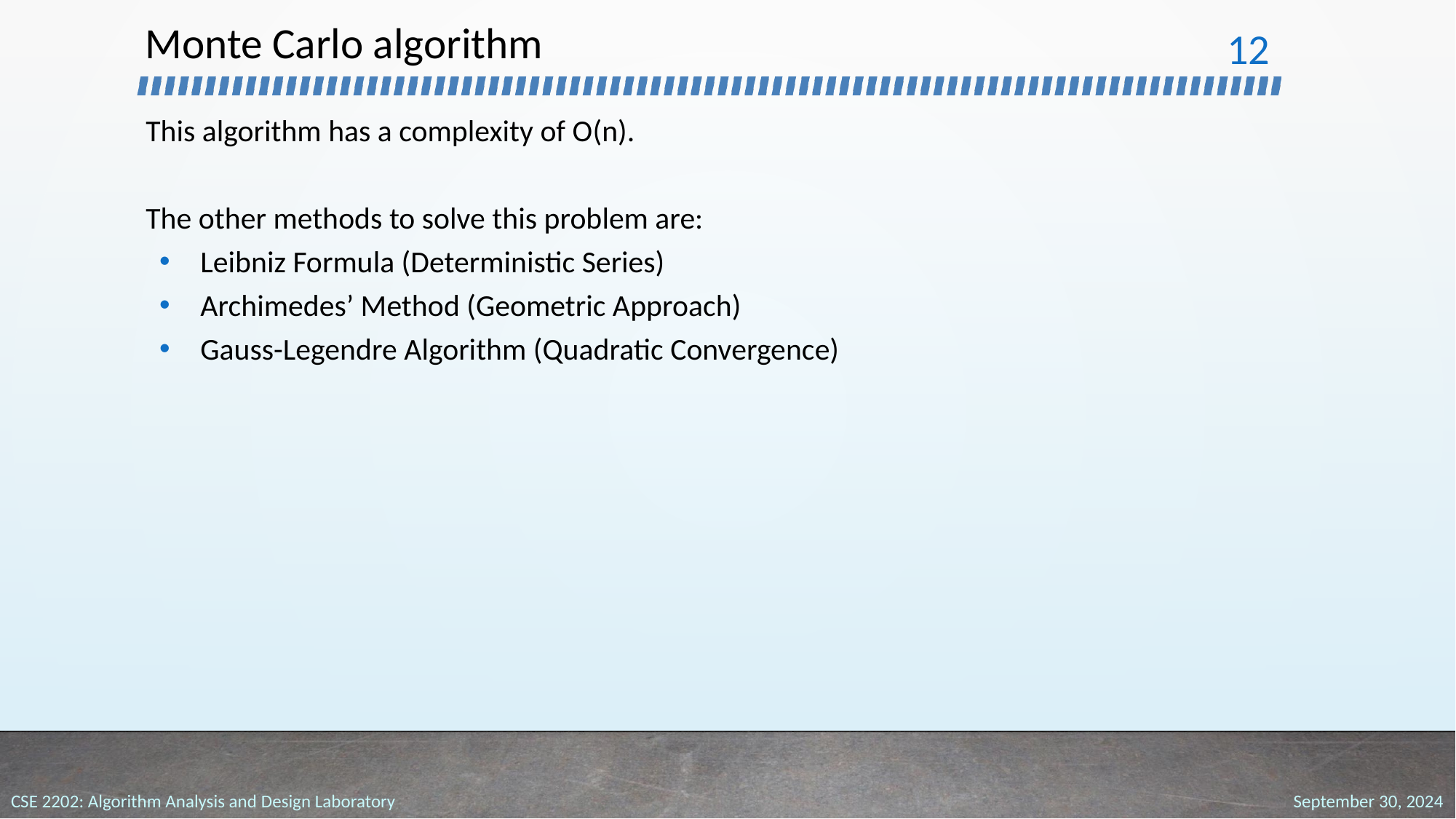

# Monte Carlo algorithm

12
This algorithm has a complexity of O(n).

The other methods to solve this problem are:
Leibniz Formula (Deterministic Series)
Archimedes’ Method (Geometric Approach)
Gauss-Legendre Algorithm (Quadratic Convergence)
September 30, 2024
CSE 2202: Algorithm Analysis and Design Laboratory